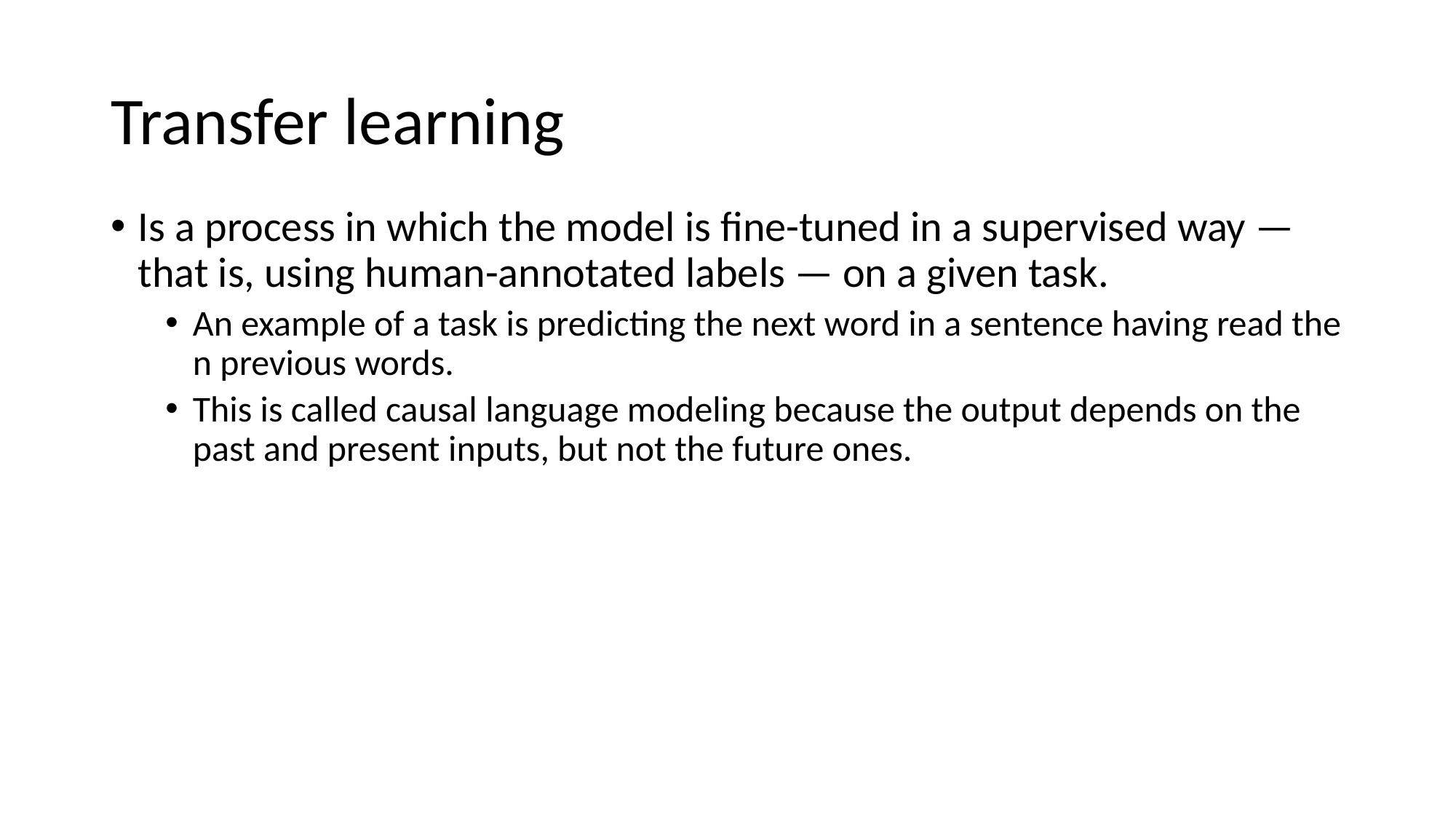

# Transfer learning
Is a process in which the model is fine-tuned in a supervised way — that is, using human-annotated labels — on a given task.
An example of a task is predicting the next word in a sentence having read the n previous words.
This is called causal language modeling because the output depends on the past and present inputs, but not the future ones.